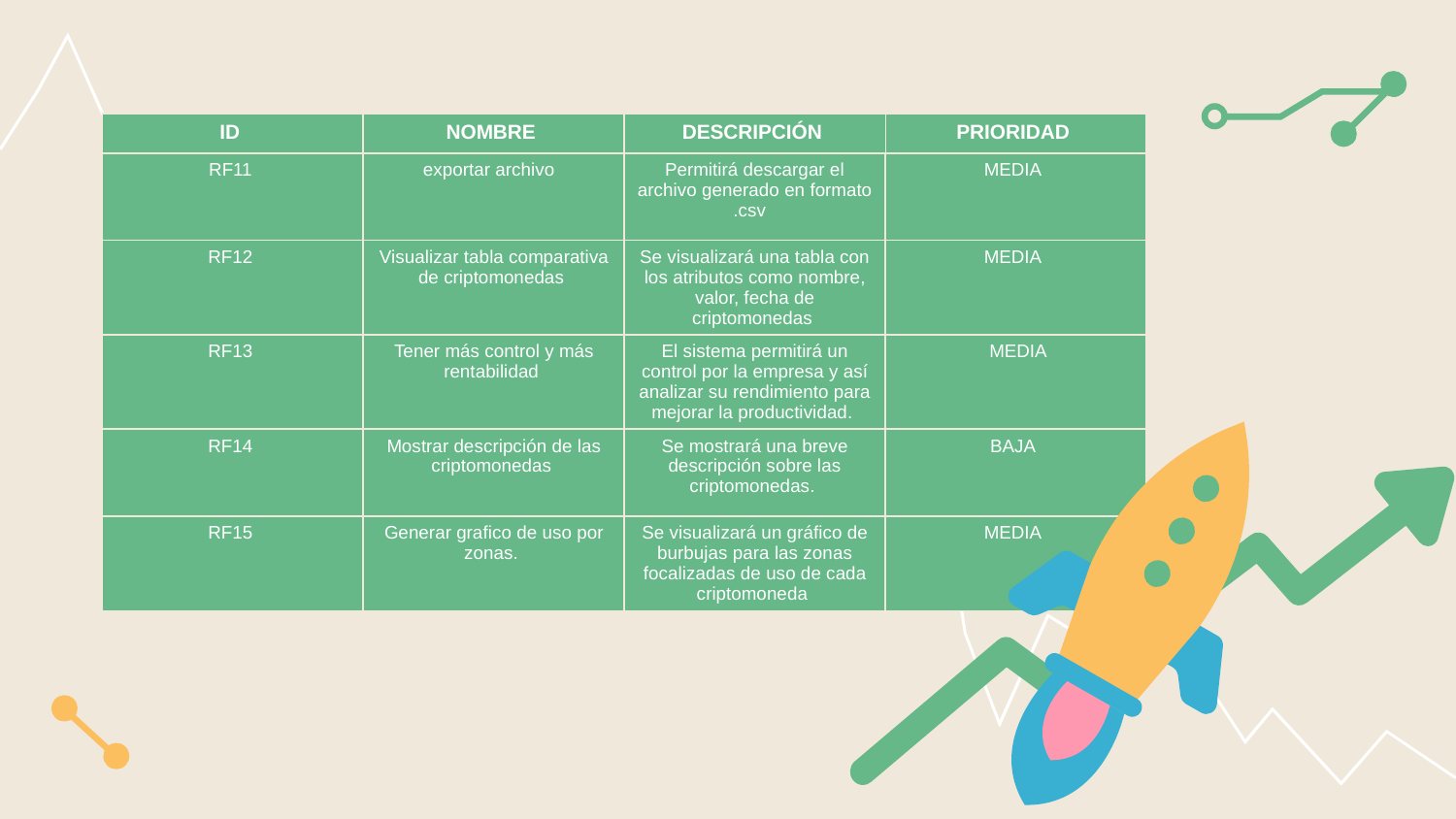

| ID | NOMBRE | DESCRIPCIÓN | PRIORIDAD |
| --- | --- | --- | --- |
| RF11 | exportar archivo | Permitirá descargar el archivo generado en formato .csv | MEDIA |
| --- | --- | --- | --- |
| RF12 | Visualizar tabla comparativa de criptomonedas | Se visualizará una tabla con los atributos como nombre, valor, fecha de criptomonedas | MEDIA |
| RF13 | Tener más control y más rentabilidad | El sistema permitirá un control por la empresa y así analizar su rendimiento para mejorar la productividad. | MEDIA |
| RF14 | Mostrar descripción de las criptomonedas | Se mostrará una breve descripción sobre las criptomonedas. | BAJA |
| RF15 | Generar grafico de uso por zonas. | Se visualizará un gráfico de burbujas para las zonas focalizadas de uso de cada criptomoneda | MEDIA |